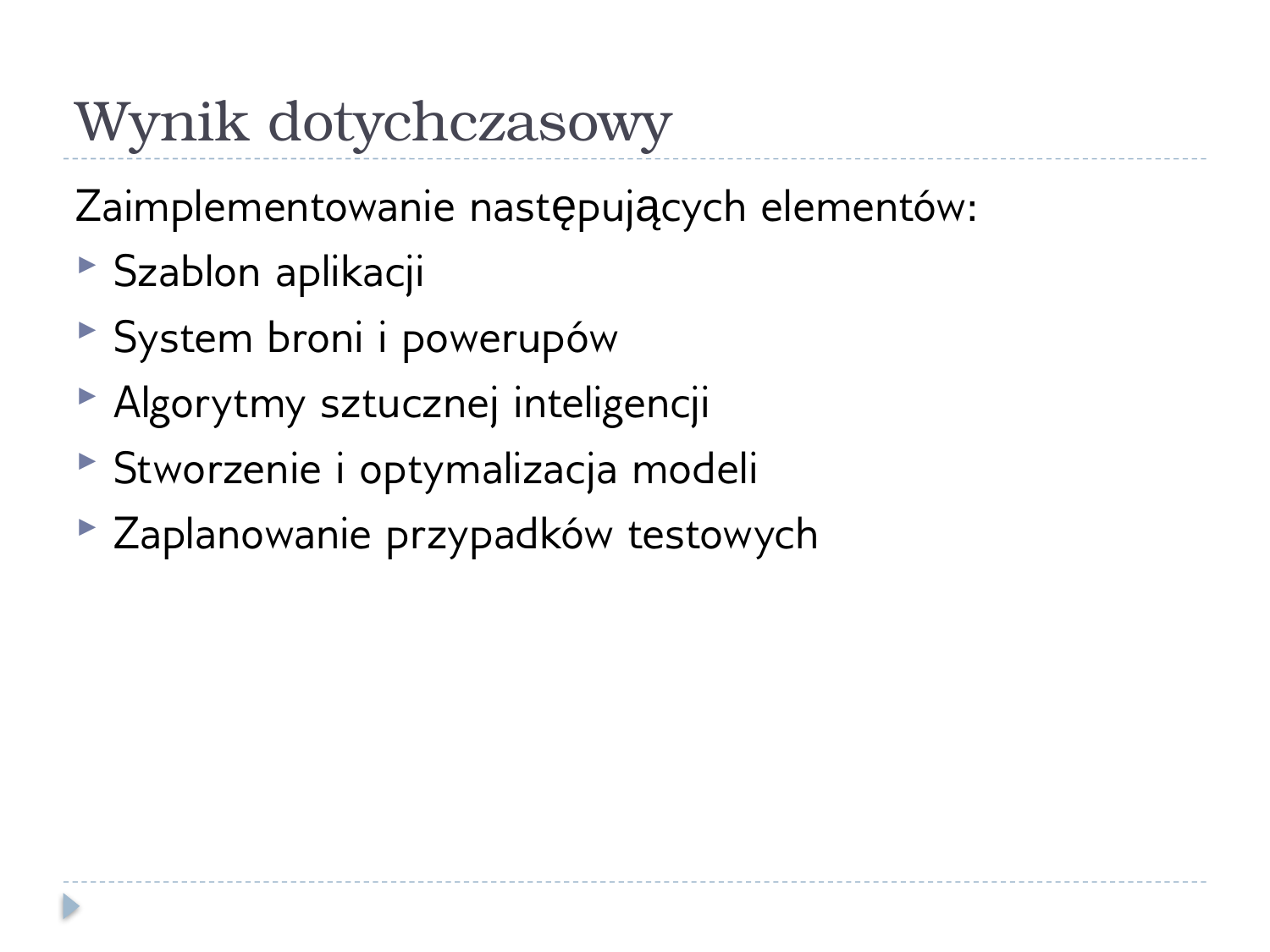

# Wynik dotychczasowy
Zaimplementowanie następujących elementów:
Szablon aplikacji
System broni i powerupów
Algorytmy sztucznej inteligencji
Stworzenie i optymalizacja modeli
Zaplanowanie przypadków testowych